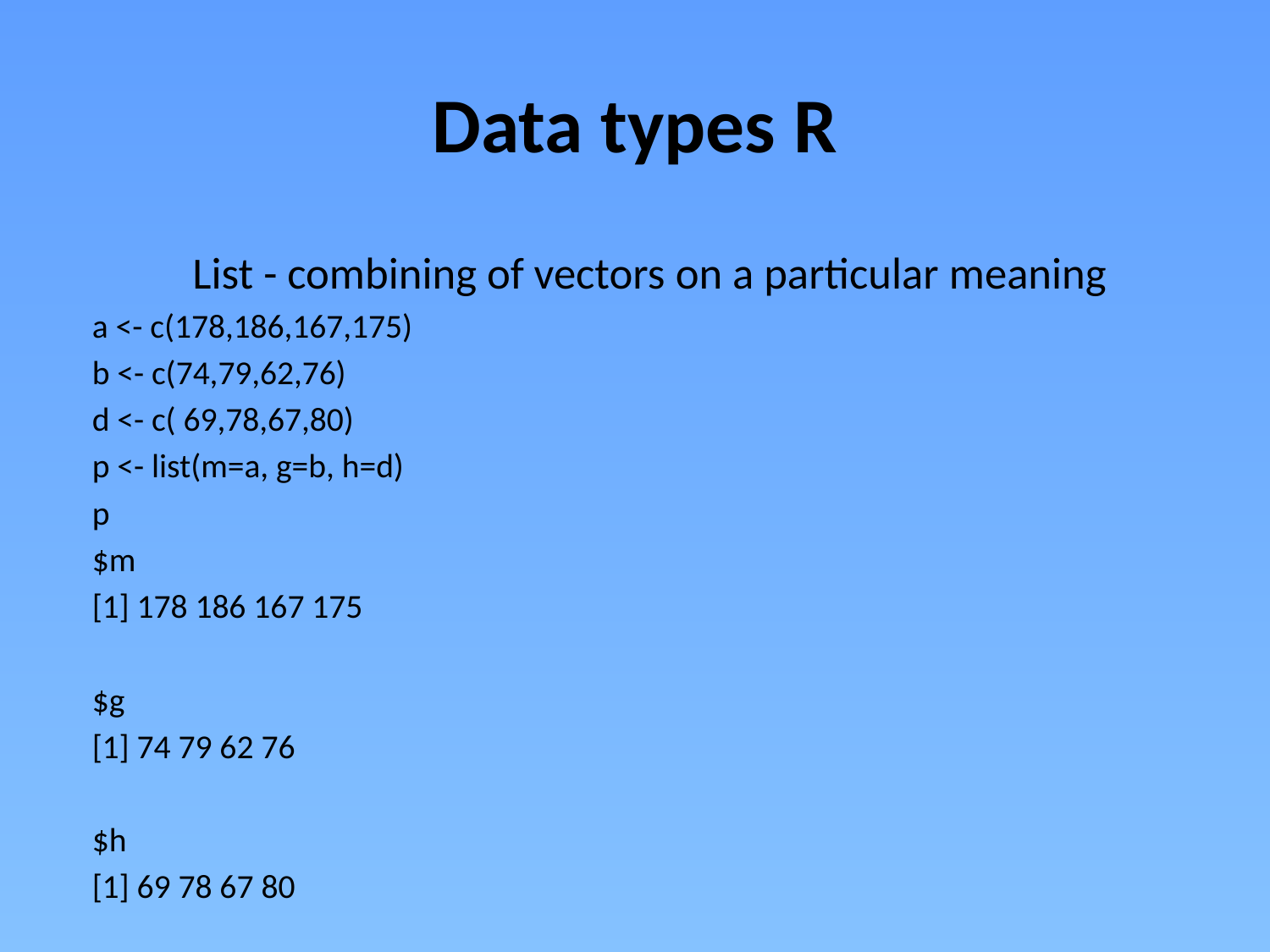

# Data types R
List - combining of vectors on a particular meaning
a <- c(178,186,167,175)
b <- c(74,79,62,76)
d <- c( 69,78,67,80)
p <- list(m=a, g=b, h=d)
p
$m
[1] 178 186 167 175

$g
[1] 74 79 62 76

$h
[1] 69 78 67 80